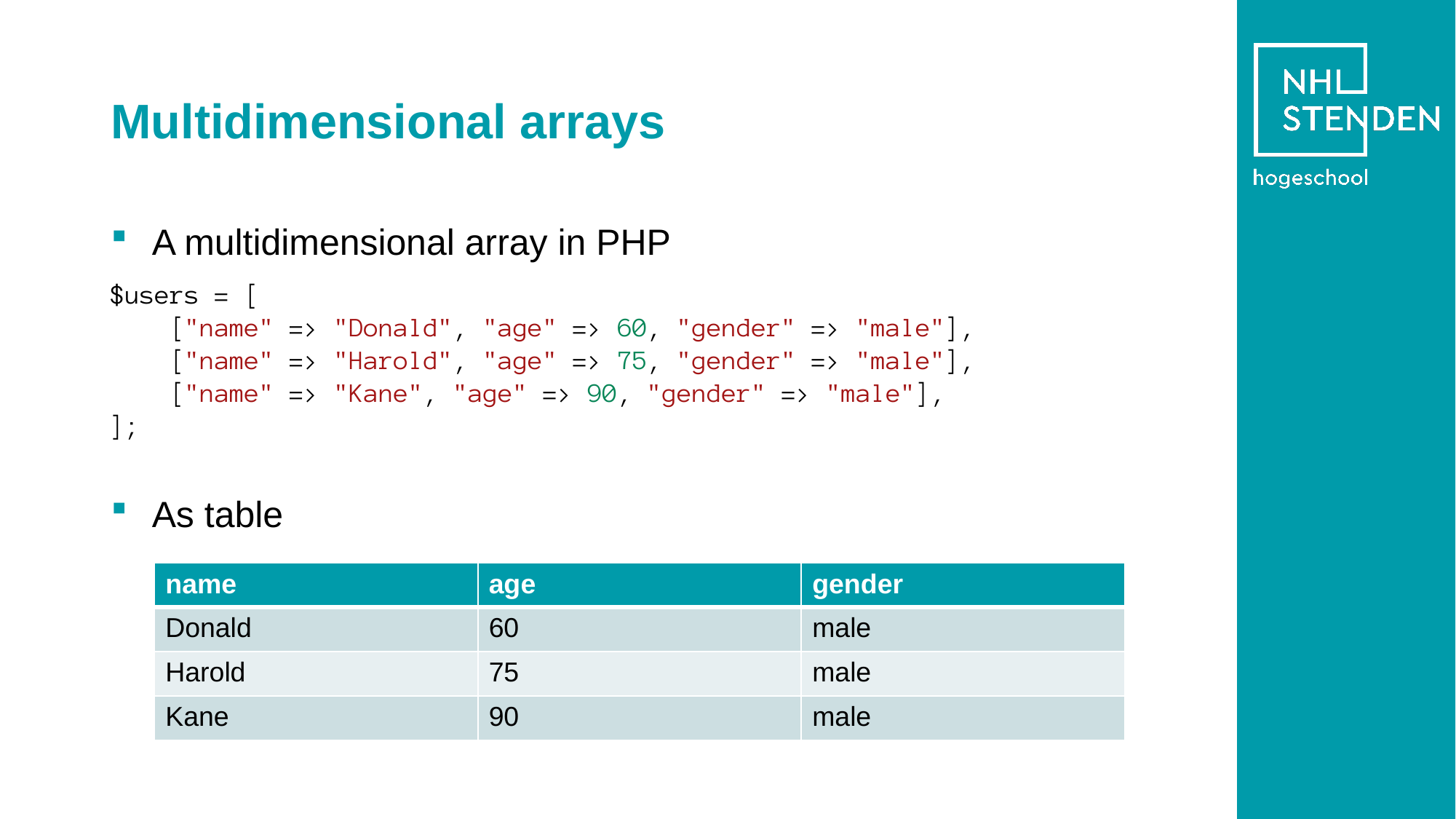

# Multidimensional arrays
A multidimensional array in PHP

As table
$users = [
    ["name" => "Donald", "age" => 60, "gender" => "male"],
    ["name" => "Harold", "age" => 75, "gender" => "male"],
    ["name" => "Kane", "age" => 90, "gender" => "male"],
];
| name | age | gender |
| --- | --- | --- |
| Donald | 60 | male |
| Harold | 75 | male |
| Kane | 90 | male |